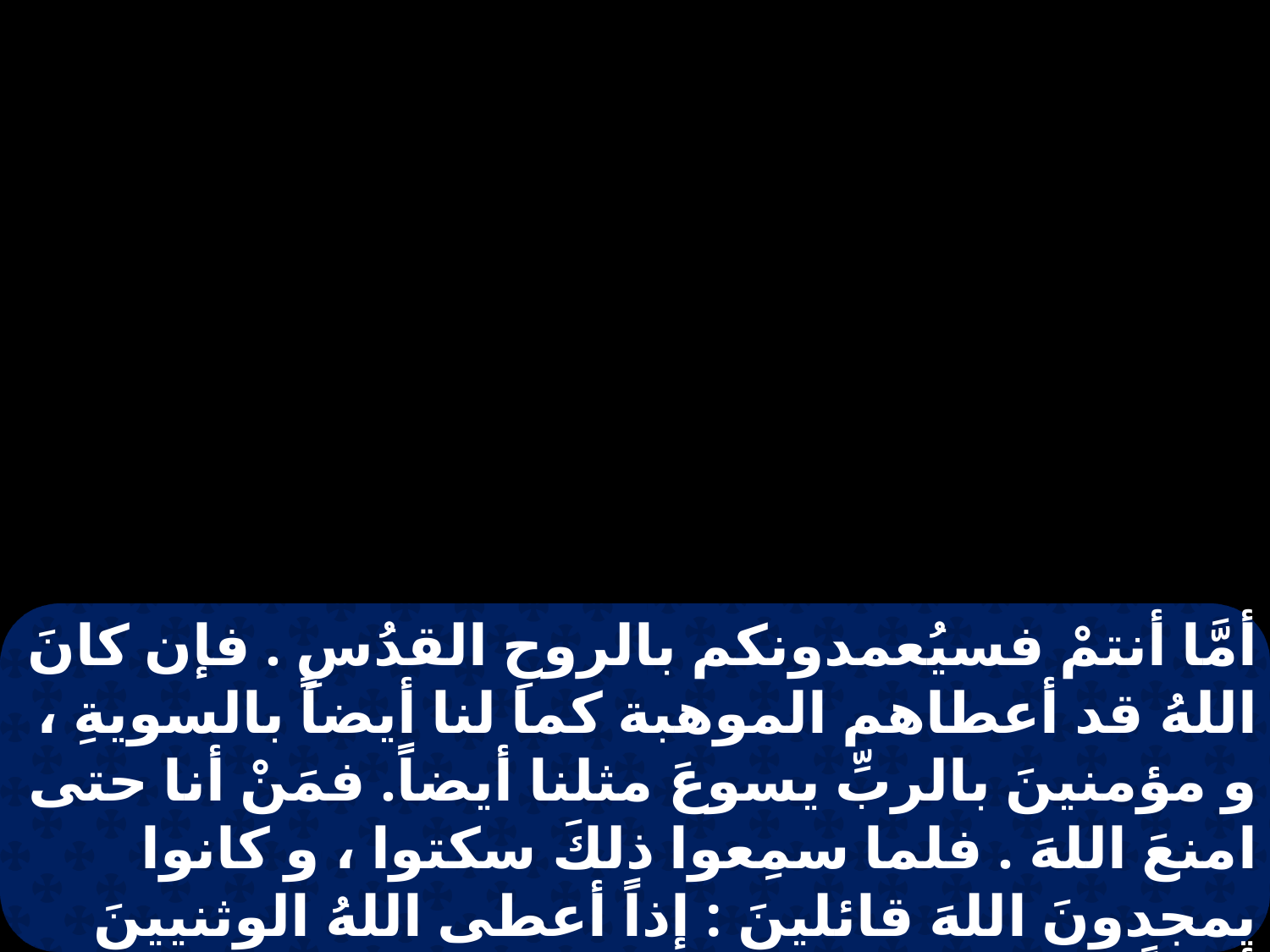

أمَّا أنتمْ فسيُعمدونكم بالروحِ القدُسِ . فإن كانَ اللهُ قد أعطاهم الموهبة كما لنا أيضاً بالسويةِ ، و مؤمنينَ بالربِّ يسوعَ مثلنا أيضاً. فمَنْ أنا حتى امنعَ اللهَ . فلما سمِعوا ذلكَ سكتوا ، و كانوا يمجدونَ اللهَ قائلينَ : إذاً أعطى اللهُ الوثنيينَ أيضاً